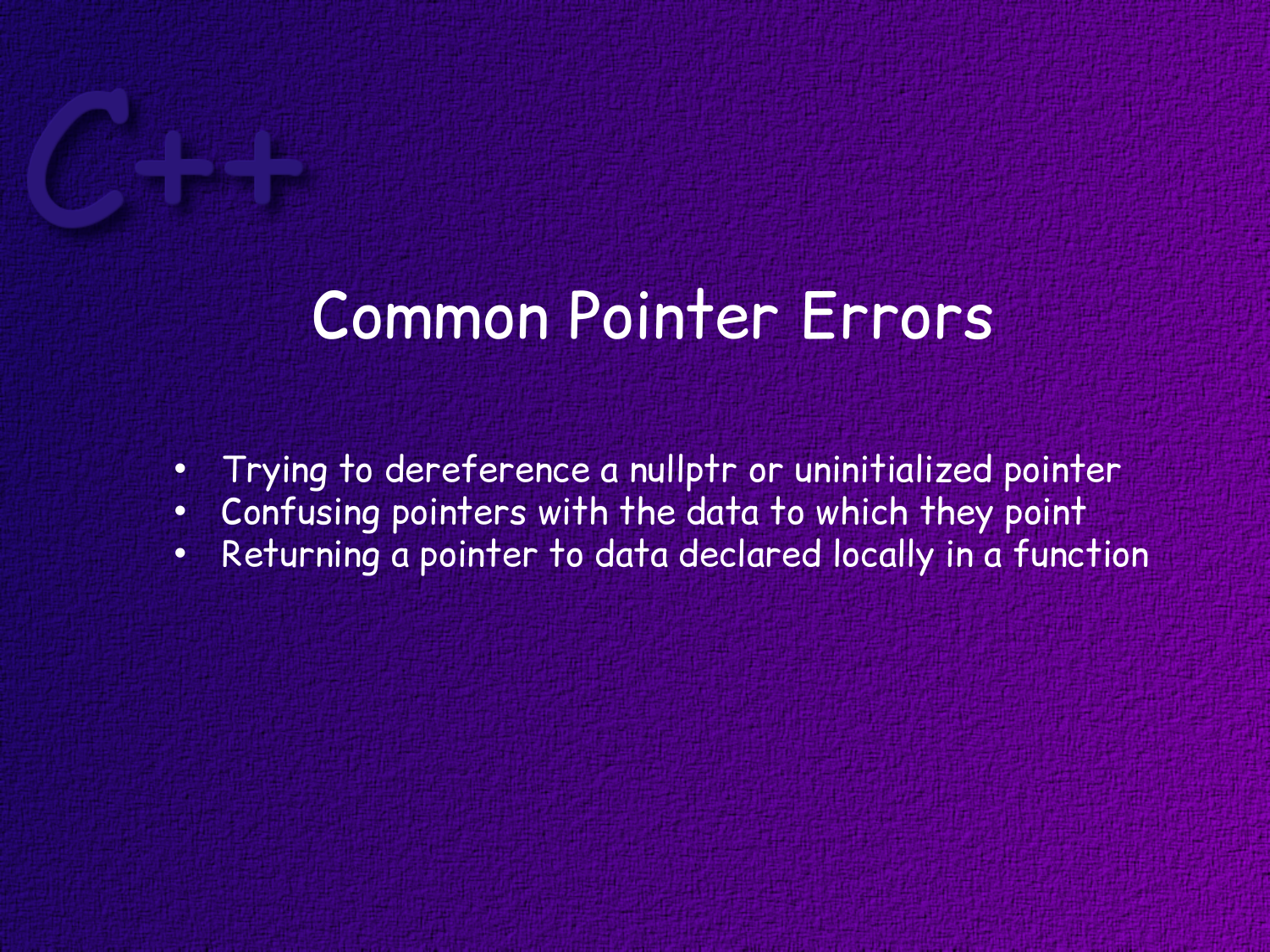

Common Pointer Errors
Trying to dereference a nullptr or uninitialized pointer
Confusing pointers with the data to which they point
Returning a pointer to data declared locally in a function